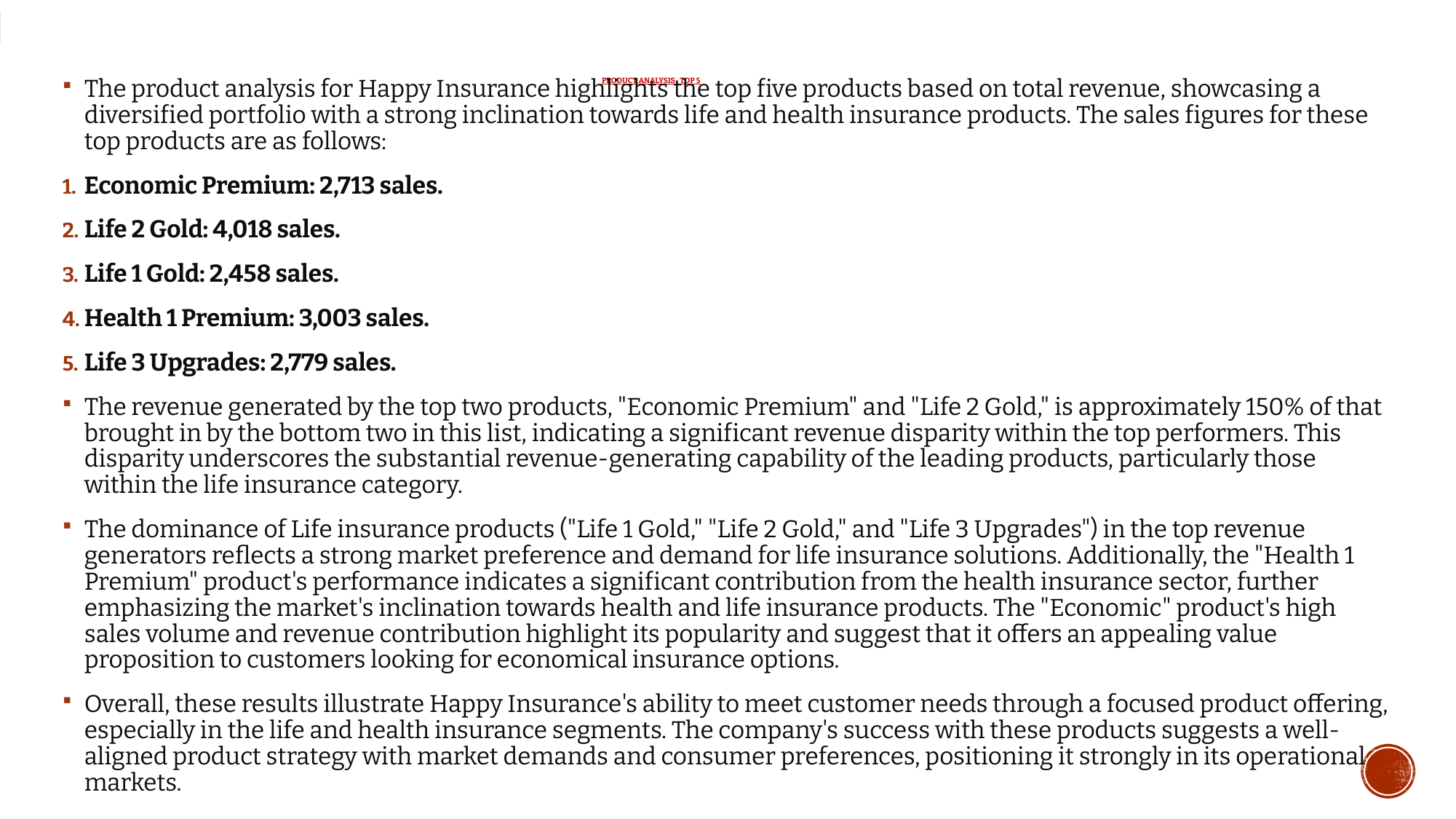

# Product Analysis- Top 5
The product analysis for Happy Insurance highlights the top five products based on total revenue, showcasing a diversified portfolio with a strong inclination towards life and health insurance products. The sales figures for these top products are as follows:
Economic Premium: 2,713 sales.
Life 2 Gold: 4,018 sales.
Life 1 Gold: 2,458 sales.
Health 1 Premium: 3,003 sales.
Life 3 Upgrades: 2,779 sales.
The revenue generated by the top two products, "Economic Premium" and "Life 2 Gold," is approximately 150% of that brought in by the bottom two in this list, indicating a significant revenue disparity within the top performers. This disparity underscores the substantial revenue-generating capability of the leading products, particularly those within the life insurance category.
The dominance of Life insurance products ("Life 1 Gold," "Life 2 Gold," and "Life 3 Upgrades") in the top revenue generators reflects a strong market preference and demand for life insurance solutions. Additionally, the "Health 1 Premium" product's performance indicates a significant contribution from the health insurance sector, further emphasizing the market's inclination towards health and life insurance products. The "Economic" product's high sales volume and revenue contribution highlight its popularity and suggest that it offers an appealing value proposition to customers looking for economical insurance options.
Overall, these results illustrate Happy Insurance's ability to meet customer needs through a focused product offering, especially in the life and health insurance segments. The company's success with these products suggests a well-aligned product strategy with market demands and consumer preferences, positioning it strongly in its operational markets.